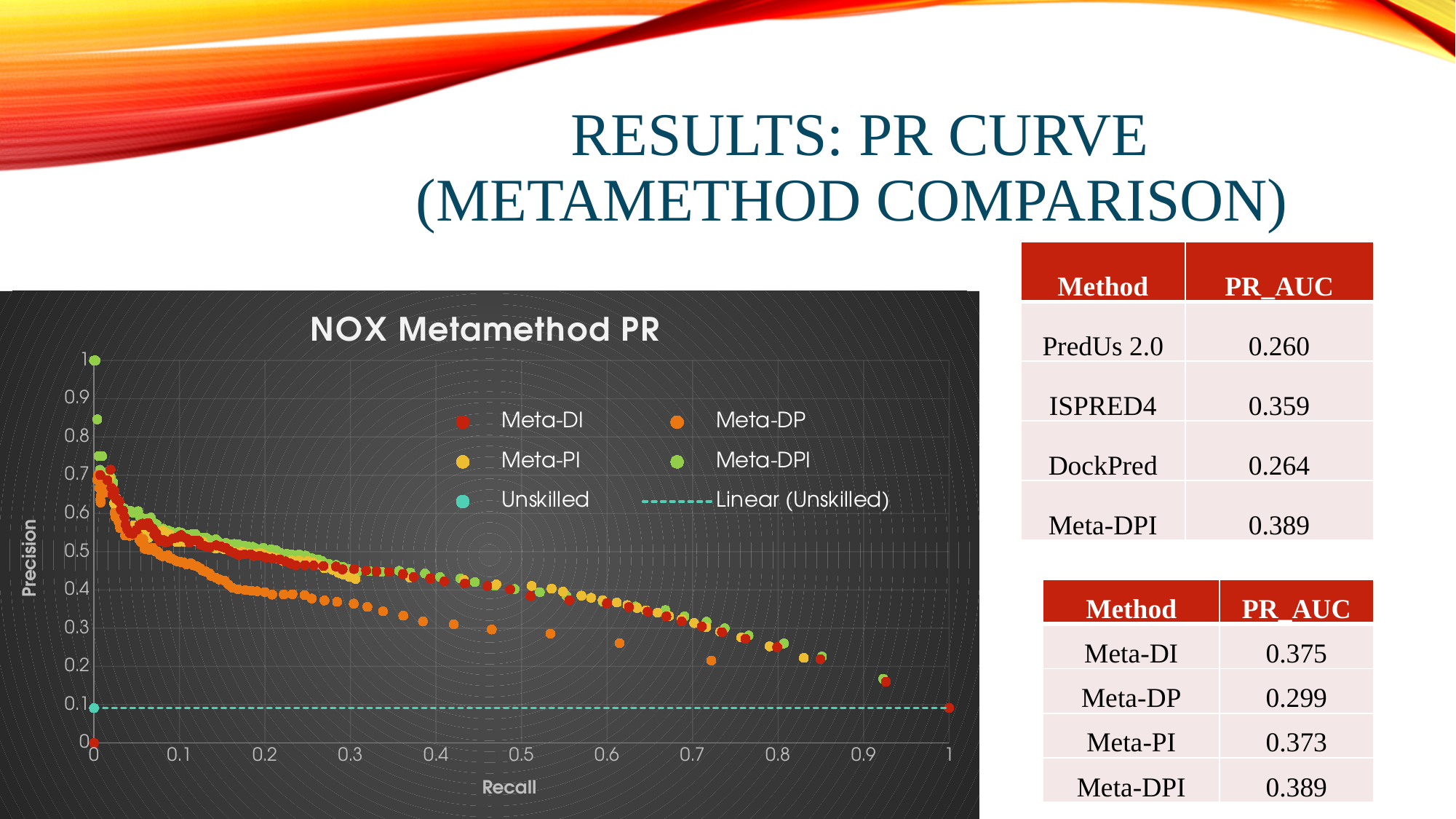

# Results: pr Curve (Metamethod comparison)
| Method | PR\_AUC |
| --- | --- |
| PredUs 2.0 | 0.260 |
| ISPRED4 | 0.359 |
| DockPred | 0.264 |
| Meta-DPI | 0.389 |

### Chart: NOX Metamethod PR

| Category |  |  |  |  |  |
|---|---|---|---|---|---|
| Method | PR\_AUC |
| --- | --- |
| Meta-DI | 0.375 |
| Meta-DP | 0.299 |
| Meta-PI | 0.373 |
| Meta-DPI | 0.389 |